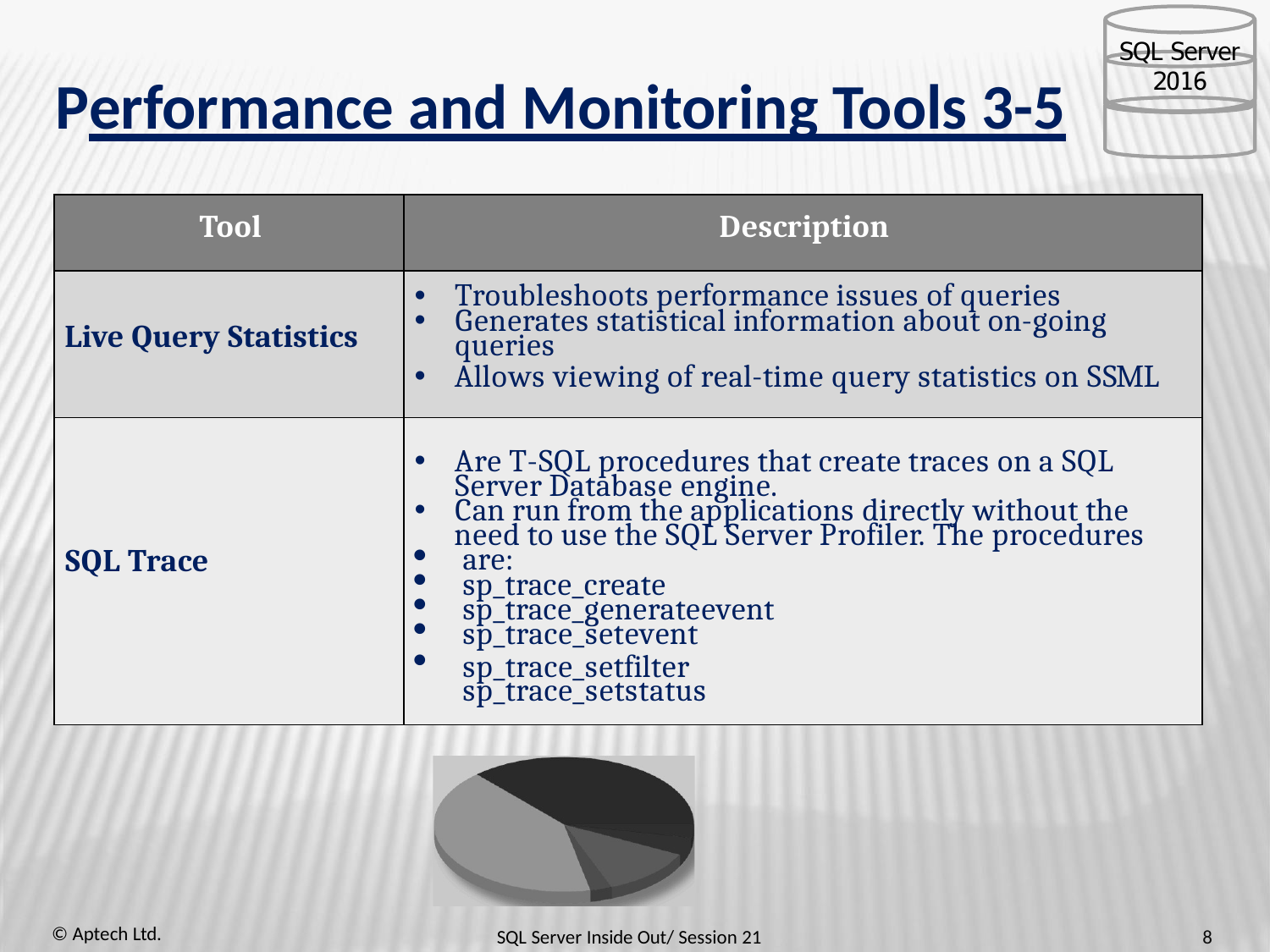

SQL Server

2016
# Performance and Monitoring Tools 3-5

| Tool | Description |
| --- | --- |
| Live Query Statistics | Troubleshoots performance issues of queries Generates statistical information about on-going queries Allows viewing of real-time query statistics on SSML |
| SQL Trace | Are T-SQL procedures that create traces on a SQL Server Database engine. Can run from the applications directly without the need to use the SQL Server Profiler. The procedures are: sp\_trace\_create sp\_trace\_generateevent sp\_trace\_setevent sp\_trace\_setfilter sp\_trace\_setstatus |

© Aptech Ltd.
8
SQL Server Inside Out/ Session 21